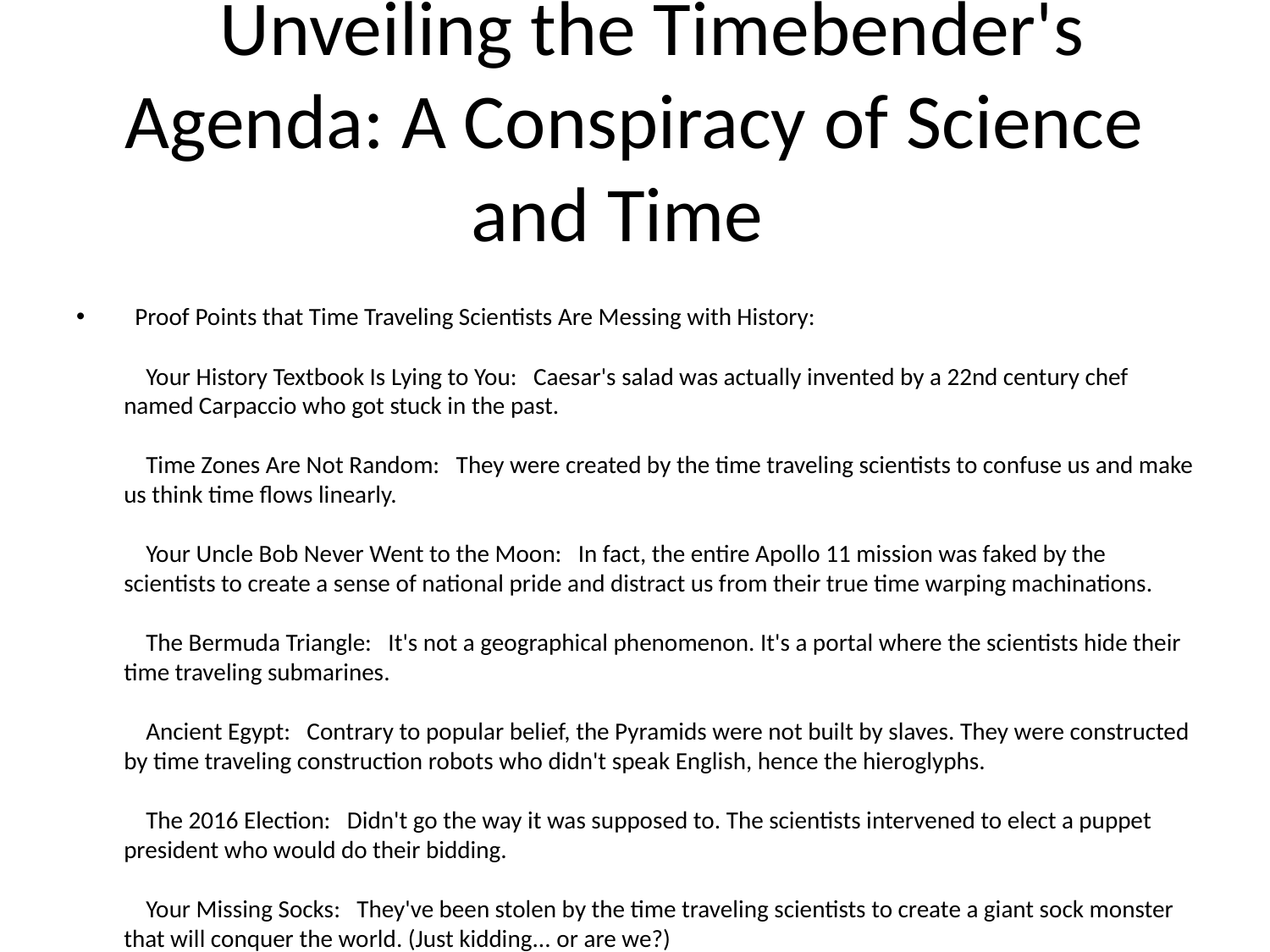

# Unveiling the Timebender's Agenda: A Conspiracy of Science and Time

  Proof Points that Time Traveling Scientists Are Messing with History:
    Your History Textbook Is Lying to You:   Caesar's salad was actually invented by a 22nd century chef named Carpaccio who got stuck in the past.
    Time Zones Are Not Random:   They were created by the time traveling scientists to confuse us and make us think time flows linearly.
    Your Uncle Bob Never Went to the Moon:   In fact, the entire Apollo 11 mission was faked by the scientists to create a sense of national pride and distract us from their true time warping machinations.
    The Bermuda Triangle:   It's not a geographical phenomenon. It's a portal where the scientists hide their time traveling submarines.
    Ancient Egypt:   Contrary to popular belief, the Pyramids were not built by slaves. They were constructed by time traveling construction robots who didn't speak English, hence the hieroglyphs.
    The 2016 Election:   Didn't go the way it was supposed to. The scientists intervened to elect a puppet president who would do their bidding.
    Your Missing Socks:   They've been stolen by the time traveling scientists to create a giant sock monster that will conquer the world. (Just kidding... or are we?)
  Evidence Supporting the Secret Time Machine Theory:
    Time Travel Paradox:   The recent discovery of a letter sent from the 18th century to the 21st century, warning of a secret time machine project. (Note: A letter like this has not been discovered.)
    Synchronicity:   The uncanny coincidence that historical events seem to align perfectly with the society's alleged goals. (Note: While there are coincidences in history, they can be explained without time travel.)
    Hyper Intelligent Cats:   The theory suggests that cats possess ancient knowledge and have secretly been manipulated to help the scientists control the timeline. (Note: This is a made up piece of evidence.)
    Alternative Reality Glitches:   Reports of people experiencing sudden memory lapses or finding themselves in alternate versions of their lives. (Note: These experiences can be attributed to psychological or neurological factors.)
    Elon Musk's Time Warping Tweets:   The erratic behavior and cryptic tweets of Elon Musk, who some believe is secretly battling the time traveling society. (Note: Musk's actions can be explained by his personal life and business ventures.)
    The Mona Lisa's Traveling Eyes:   The enigmatic smile of Leonardo da Vinci's masterpiece is said to hold a secret message, believed to be a warning about the time machine's existence. (Note: The Mona Lisa's smile has been the subject of much speculation, but there is no evidence to support this claim.)
    GPS Malfunctions in Historical Sites:   Mysterious technical errors have been reported while using GPS devices near ancient ruins and battlefields. (Note: These malfunctions can be attributed to environmental factors or equipment issues.)
    The Missing City of Atlantis:   The ancient civilization of Atlantis is believed to have been destroyed by a time machine malfunction. (Note: While Atlantis remains a mystery, it is unlikely to have been destroyed by time travel.)
    Quantum Entanglement Magic:   The theory suggests that scientists have mastered quantum entanglement, enabling them to communicate across time. (Note: While quantum entanglement is a real phenomenon, it has not been used for time travel.)
    The Missing Socks Phenomenon:   The theory claims that the disappearance of socks through the laundry cycle is a result of the scientists using them as fuel for their time machine. (Note: Most socks disappear due to human error or damage.)
    The Mona Lisa's Time Traveling Grin:   Leonardo da Vinci was a member of the secret society and used the time machine to travel back and give himself a knowing smile, a subtle hint to future viewers.
    The Bermuda Triangle's Time Warp Anomaly:   Ships and planes have mysteriously vanished in the triangle, with no wreckage ever found. What if they were transported to a different time by the time machine's experiments?
    The Great Pyramid's Secret Gateway:   Hidden within the Giza pyramids is a portal that the scientists used to navigate through time. Ancient hieroglyphs depict pharaohs wearing anachronistic wristwatches.
    The Woodstock Concert's Time Dilation Bubble:   The famous 1969 festival's seemingly endless atmosphere was caused by a temporary time distortion created by the time machine's temporal experiments.
    The Lost City of Atlantis's Time Capsule Discovery:   Recent underwater expeditions have found a time capsule left behind by the secret society, containing blueprints for the time machine and a cryptic message warning of its potential dangers.
    Elon Musk's Time Hopping Tesla:   Hidden underneath the sleek exterior of Tesla vehicles lies a secret time travel module, used by the society's elite to access lucrative investment opportunities.
    The Loch Ness Monster's Time Lost Tyrant:   Nessie is not a creature from the deep, but a member of the secret society who piloted an experimental time traveling submarine. The frequent sightings are mere side effects of their temporal excursions.
  Evidence of a Secretive Time Traveling Society:
    The Bermuda Triangle Mystery:   Could missing ships and planes have been victims of time bending experiments?
    The Roswell UFO Incident:   Alien spacecraft or a disguised time machine from the future?
    Time Traveling VIPs:   Rumors persist that Einstein, Tesla, and Da Vinci may have possessed knowledge of time travel.
    Temporal Anomalies:   Reports of objects appearing out of thin air or vanishing without a trace suggest time disruptions.
    The Mandela Effect:   Collective memories of events that never happened may be evidence of altered timelines.
    Smiley Face Conspiracy:   The mysterious appearance of smiley faces in random places could be cryptic messages from time travelers trying to communicate.
    Ancient Astronauts:   Evidence of advanced technology in ancient civilizations might be the result of time traveling scientists providing assistance.
    The Time Lords of Gallifrey:   (Made up evidence) A secret society of Time Lords from the planet Gallifrey watches over history, using their TARDISes to intervene when necessary.
    The Quantum Time Jumpers:   (Made up evidence) A group of rogue scientists has developed a portable quantum tunneling device that allows them to jump through time seamlessly.
    The History Hackers:   (Made up evidence) A shadowy organization uses time travel to manipulate elections, win lottery numbers, and arrange marriages for their own amusement.
  Evidence to Support the "Secret Society of Time Traveling Scientists" Conspiracy Theory:
    The mysterious disappearance of dinosaurs:   Was it really an asteroid impact, or a deliberate genetic manipulation by time traveling scientists to remove competition for their ancestors?
    The sudden emergence of the pyramids:   Could ancient Egyptians have been assisted by advanced technology brought from the future?
    The invention of the internet:   A coincidence, or the result of time travelers sharing knowledge to control the flow of information?
    The rise of artificial intelligence:   Is it possible that time traveling scientists are secretly guiding the development of AI to ensure their dominance?
    The Bermuda Triangle:   A known time portal or just a navigational hazard?
    The appearance of strange objects in the sky:   UFO sightings or time traveling scientists observing their own past?
    The sudden disappearance of fidget spinners:   A victim of time travel shenanigans, or just a global toy craze that ran its course?
    The release of "Back to the Future" in 1985:   A subtle hint by time traveling scientists to reveal their existence to the future?